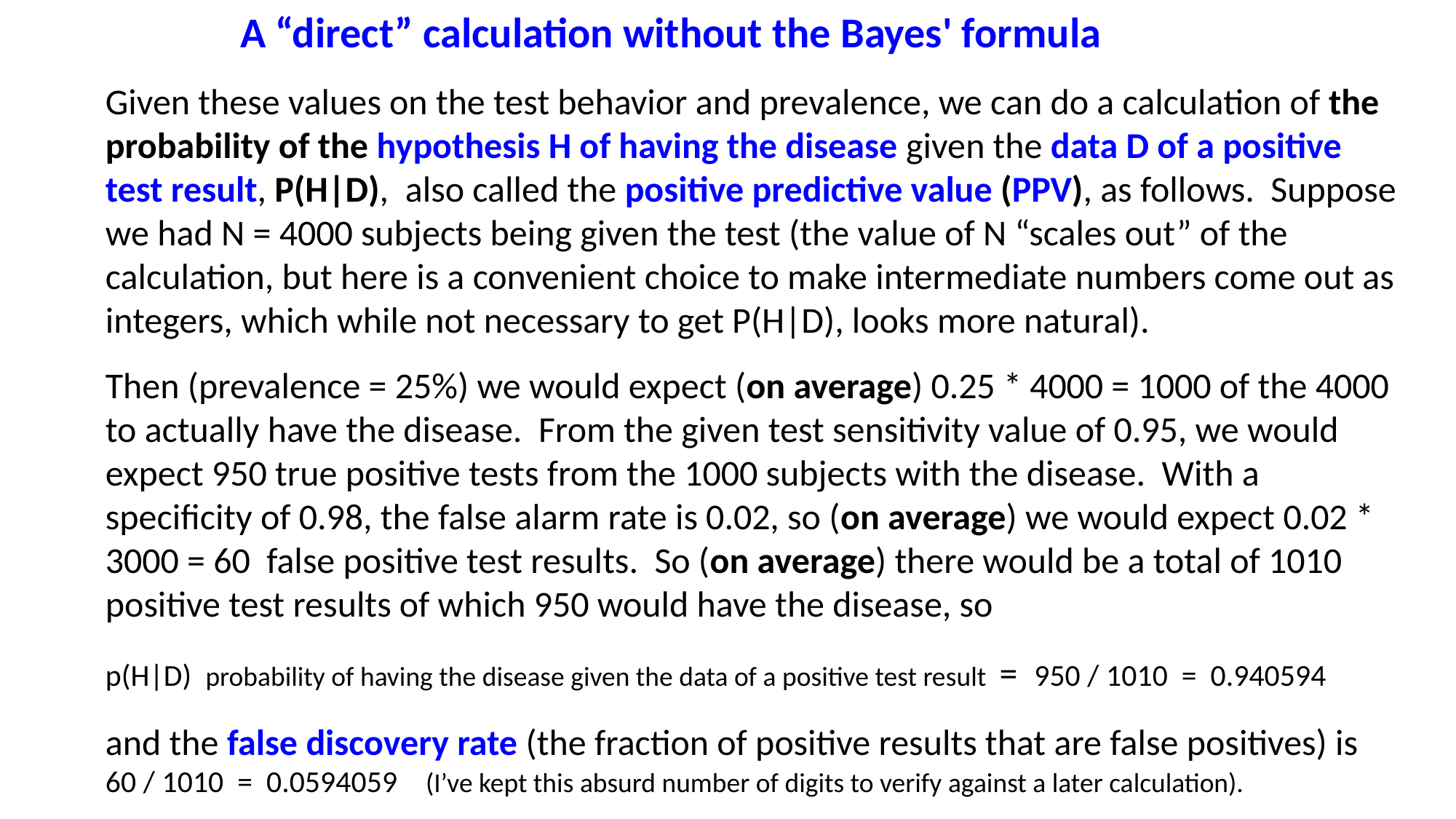

A “direct” calculation without the Bayes' formula

Given these values on the test behavior and prevalence, we can do a calculation of the probability of the hypothesis H of having the disease given the data D of a positive test result, P(H|D),  also called the positive predictive value (PPV), as follows.  Suppose we had N = 4000 subjects being given the test (the value of N “scales out” of the calculation, but here is a convenient choice to make intermediate numbers come out as integers, which while not necessary to get P(H|D), looks more natural).

Then (prevalence = 25%) we would expect (on average) 0.25 * 4000 = 1000 of the 4000 to actually have the disease.  From the given test sensitivity value of 0.95, we would expect 950 true positive tests from the 1000 subjects with the disease.  With a specificity of 0.98, the false alarm rate is 0.02, so (on average) we would expect 0.02 * 3000 = 60  false positive test results.  So (on average) there would be a total of 1010 positive test results of which 950 would have the disease, so

p(H|D)  probability of having the disease given the data of a positive test result  =  950 / 1010  =  0.940594

and the false discovery rate (the fraction of positive results that are false positives) is  60 / 1010  =  0.0594059    (I’ve kept this absurd number of digits to verify against a later calculation).